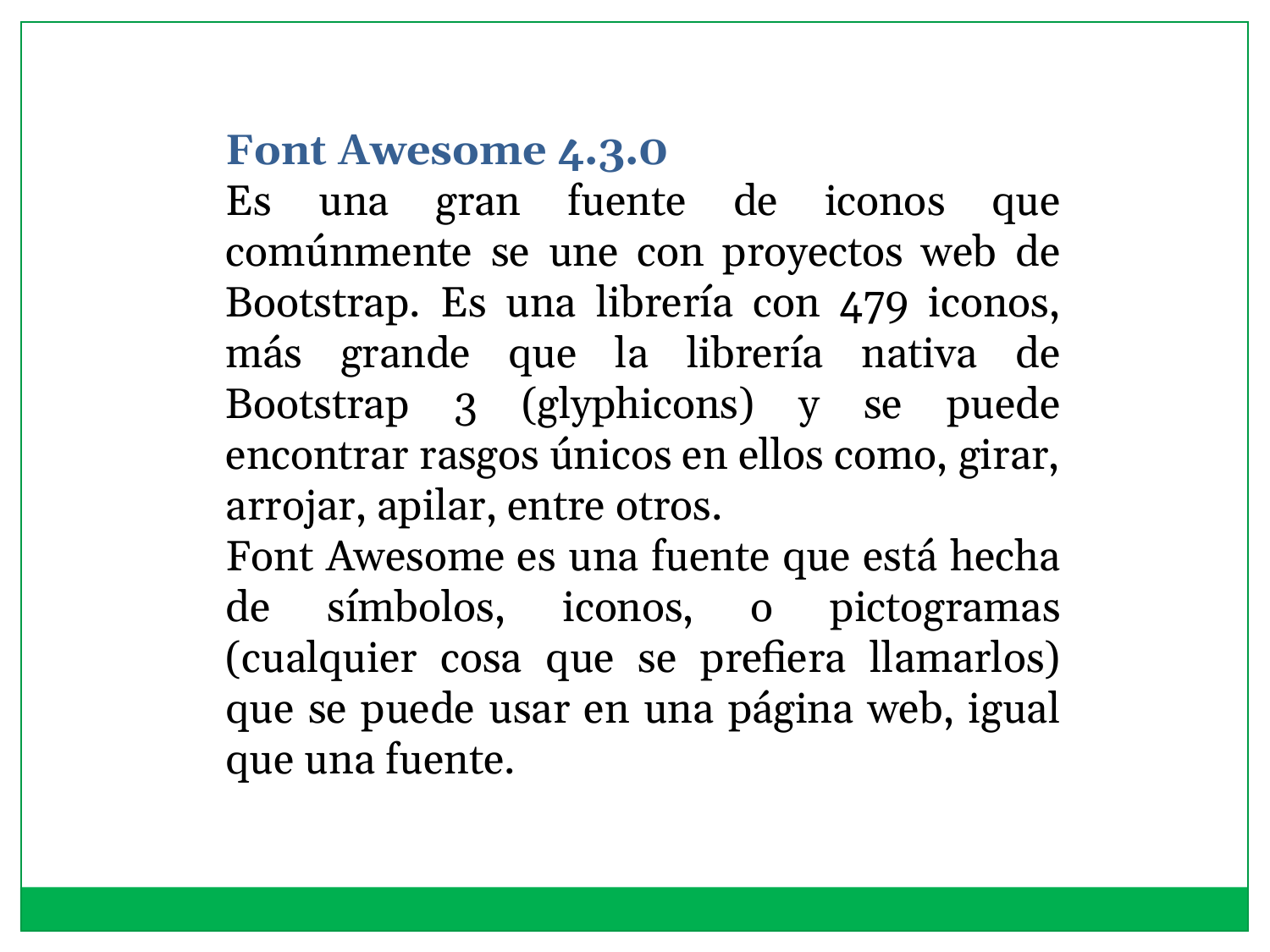

Font Awesome 4.3.0
Es una gran fuente de iconos que comúnmente se une con proyectos web de Bootstrap. Es una librería con 479 iconos, más grande que la librería nativa de Bootstrap 3 (glyphicons) y se puede encontrar rasgos únicos en ellos como, girar, arrojar, apilar, entre otros.
Font Awesome es una fuente que está hecha de símbolos, iconos, o pictogramas (cualquier cosa que se prefiera llamarlos) que se puede usar en una página web, igual que una fuente.